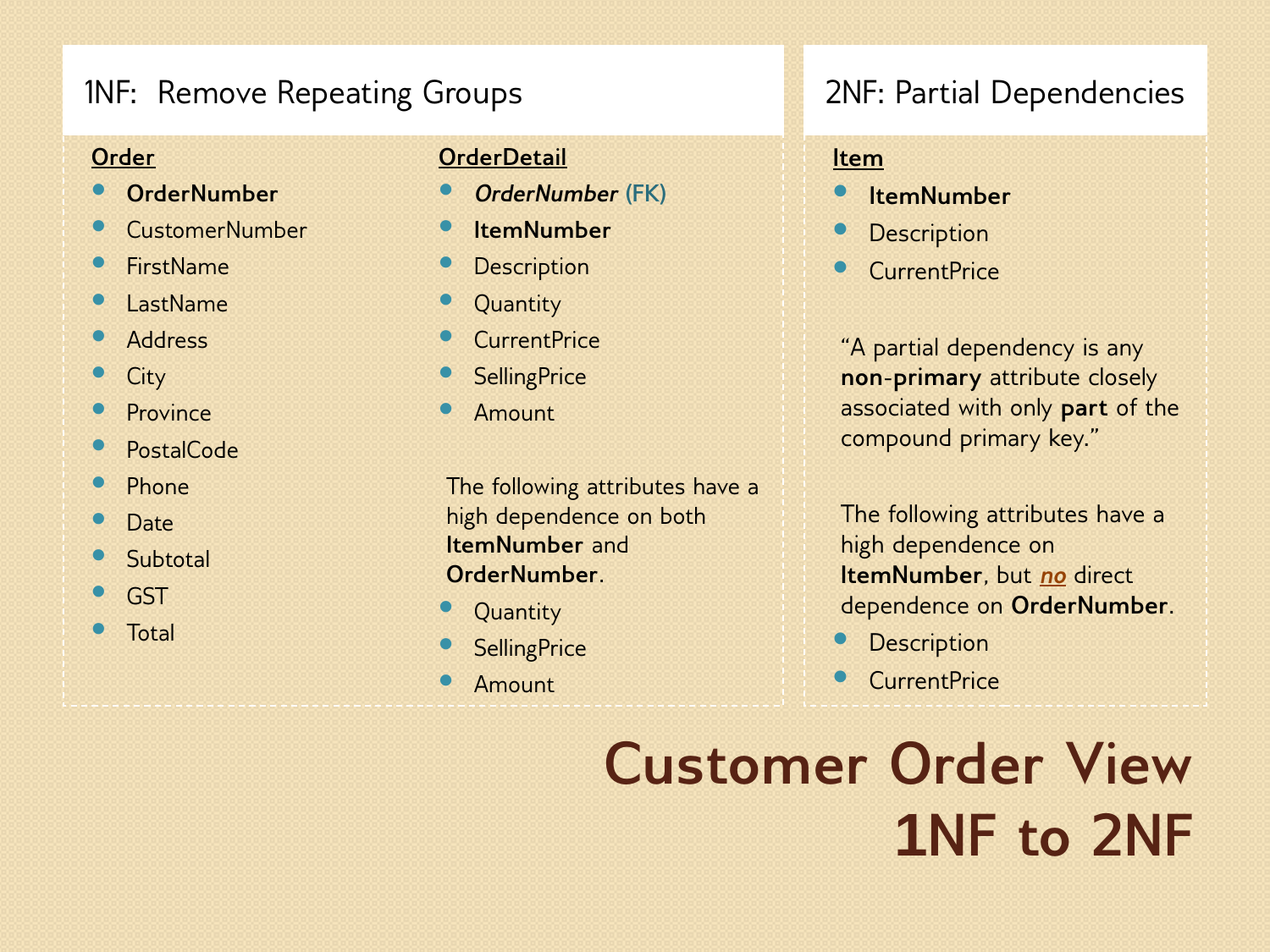

1NF:  Remove Repeating Groups
2NF: Partial Dependencies
Order
OrderNumber
CustomerNumber
FirstName
LastName
Address
City
Province
PostalCode
Phone
Date
Subtotal
GST
Total

OrderDetail
OrderNumber (FK)
ItemNumber
Description
Quantity
CurrentPrice
SellingPrice
Amount

The following attributes have a high dependence on both ItemNumber and OrderNumber.
Quantity
SellingPrice
Amount
Item
ItemNumber
Description
CurrentPrice

“A partial dependency is any non-primary attribute closely associated with only part of the compound primary key.”

The following attributes have a high dependence on ItemNumber, but no direct dependence on OrderNumber.
Description
CurrentPrice

# Customer Order View 1NF to 2NF